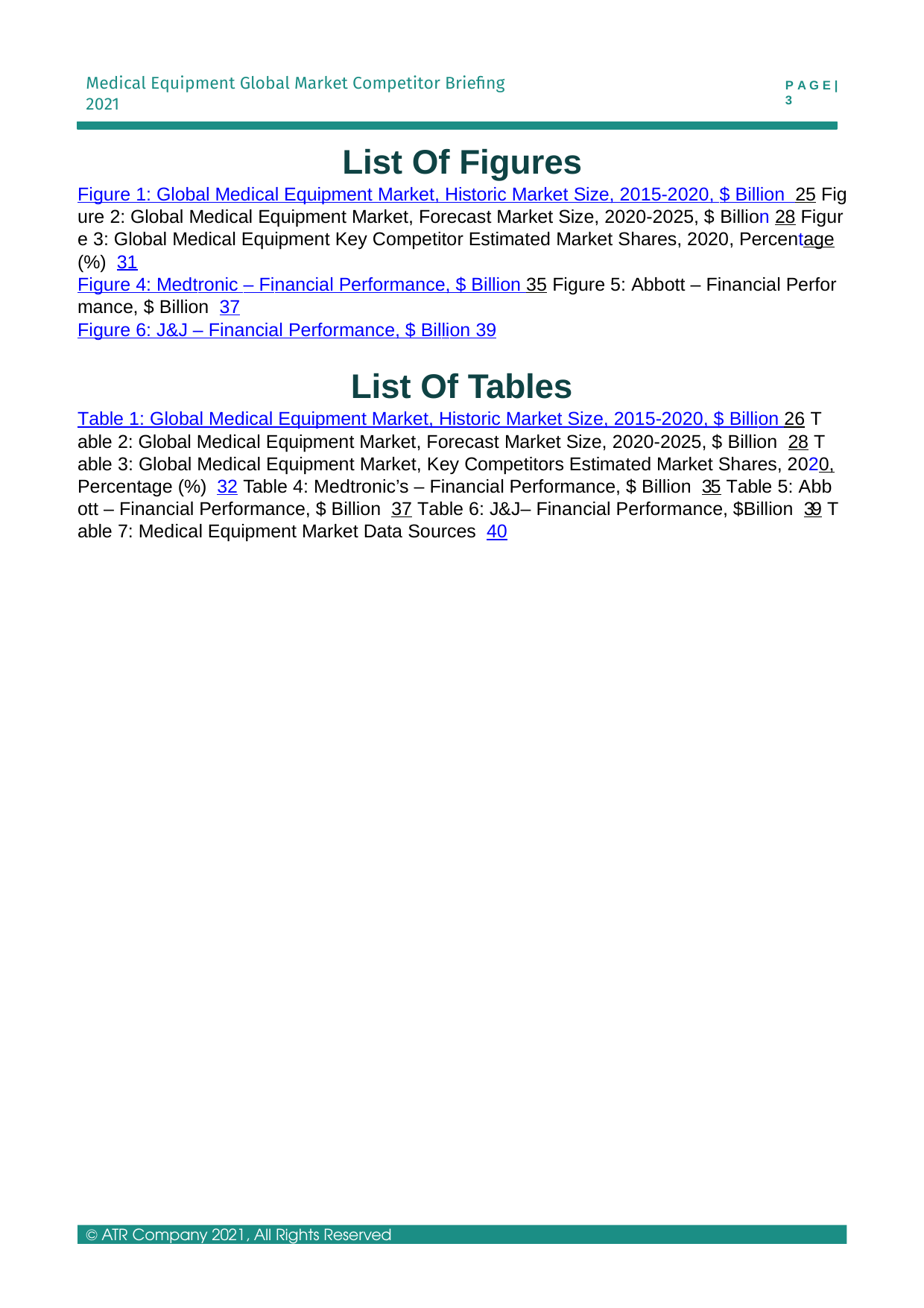

Medical Equipment Global Market Competitor Briefing 2021
P A G E | 3

List Of Figures
Figure 1: Global Medical Equipment Market, Historic Market Size, 2015-2020, $ Billion 	 25 Figure 2: Global Medical Equipment Market, Forecast Market Size, 2020-2025, $ Billion 	28 Figure 3: Global Medical Equipment Key Competitor Estimated Market Shares, 2020, Percentage   (%) 	 31
Figure 4: Medtronic – Financial Performance, $ Billion 	35 Figure 5: Abbott – Financial Performance, $ Billion 	 37
Figure 6: J&J – Financial Performance, $ Billion 	39

List Of Tables
Table 1: Global Medical Equipment Market, Historic Market Size, 2015-2020, $ Billion 	26 Table 2: Global Medical Equipment Market, Forecast Market Size, 2020-2025, $ Billion 	 28 Table 3: Global Medical Equipment Market, Key Competitors Estimated Market Shares, 2020, Percentage (%) 	 32 Table 4: Medtronic’s – Financial Performance, $ Billion 	 35 Table 5: Abbott – Financial Performance, $ Billion 	 37 Table 6: J&J– Financial Performance, $Billion 	 39 Table 7: Medical Equipment Market Data Sources 	 40
© ATR Company 2021, All Rights Reserved